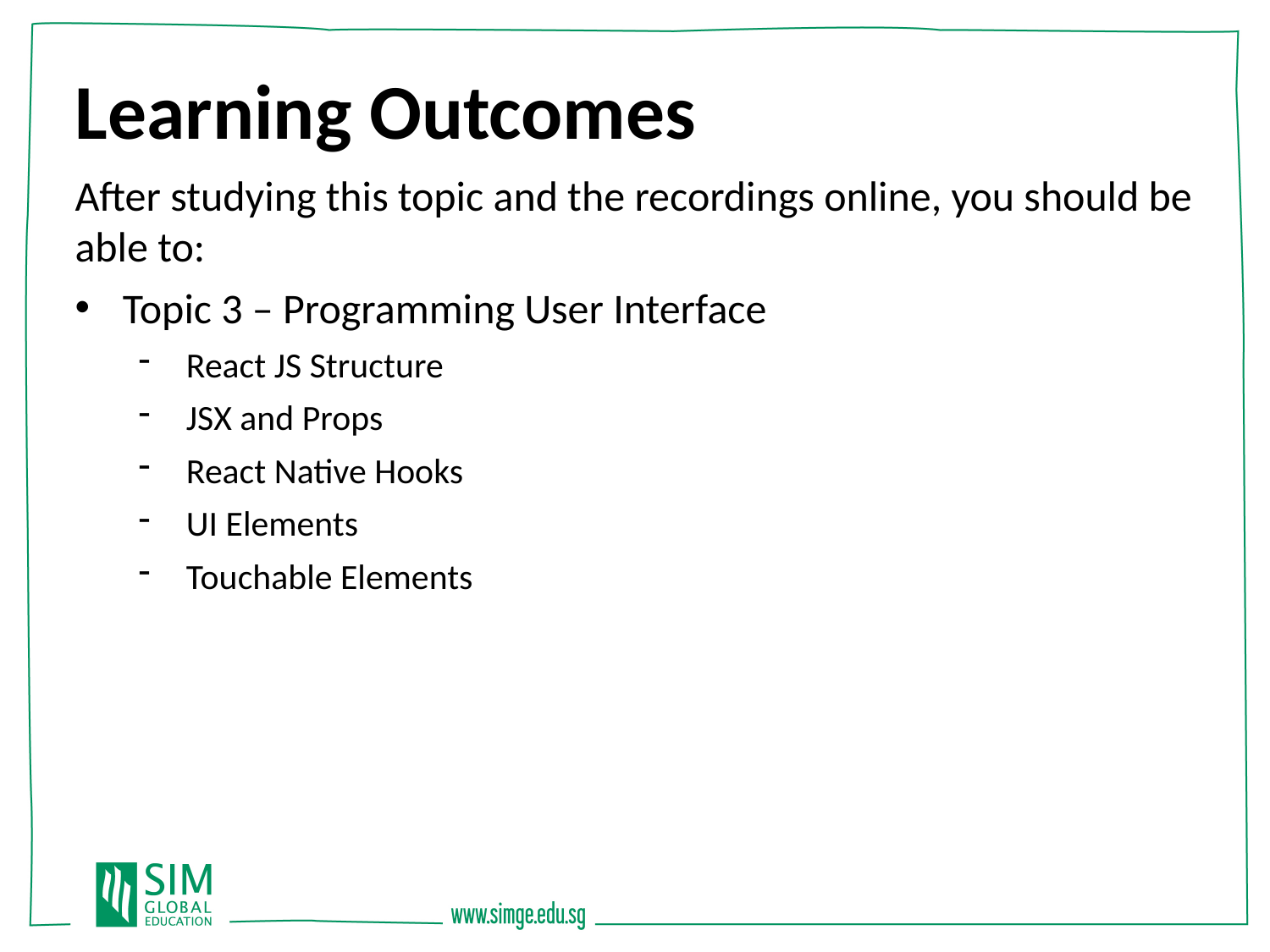

Learning Outcomes
After studying this topic and the recordings online, you should be able to:
Topic 3 – Programming User Interface
React JS Structure
JSX and Props
React Native Hooks
UI Elements
Touchable Elements